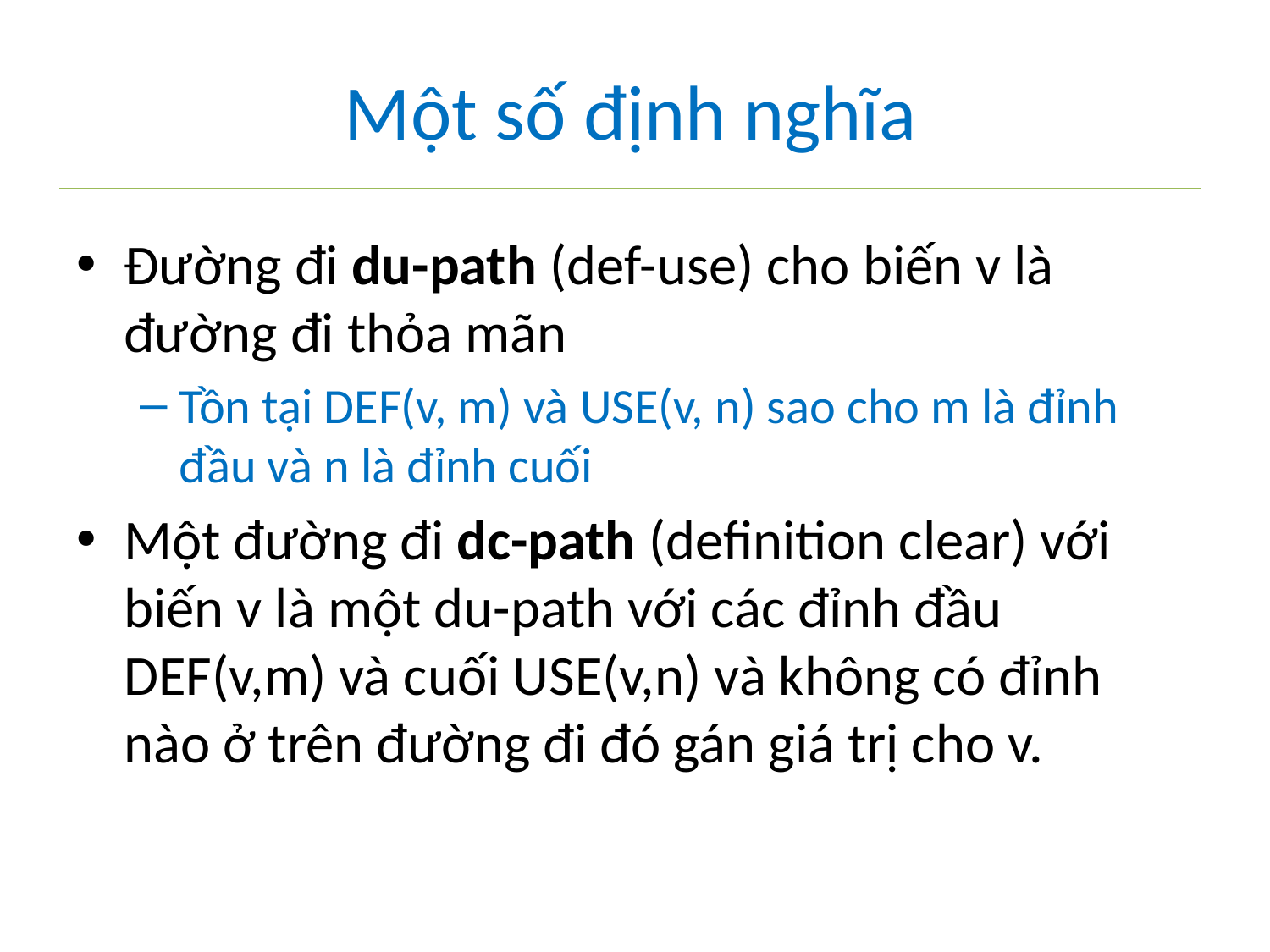

# Một số định nghĩa
Đường đi du-path (def-use) cho biến v là đường đi thỏa mãn
Tồn tại DEF(v, m) và USE(v, n) sao cho m là đỉnh đầu và n là đỉnh cuối
Một đường đi dc-path (definition clear) với biến v là một du-path với các đỉnh đầu DEF(v,m) và cuối USE(v,n) và không có đỉnh nào ở trên đường đi đó gán giá trị cho v.